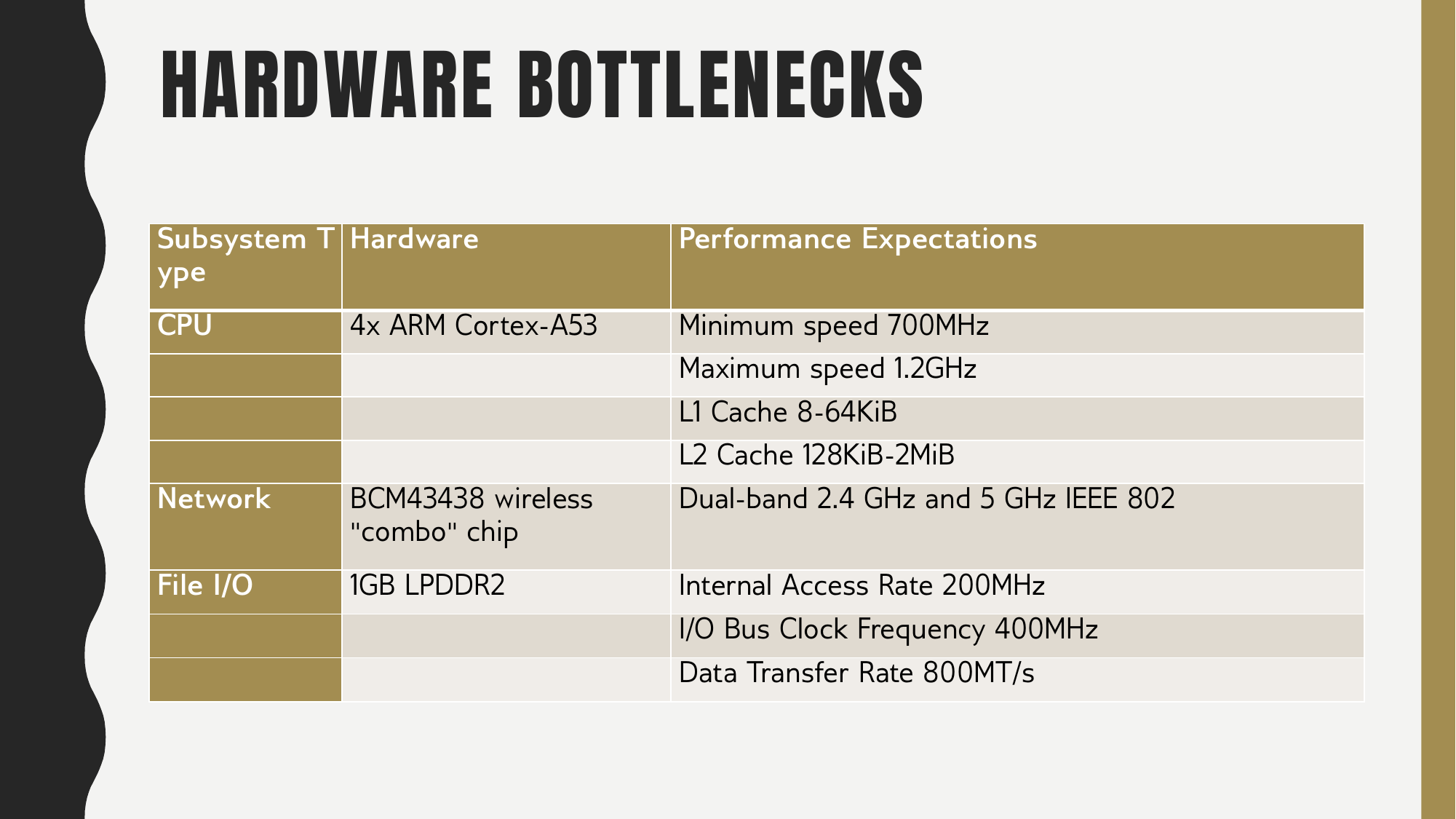

# Hardware bottlenecks
| Subsystem Type | Hardware | Performance Expectations |
| --- | --- | --- |
| CPU | 4x ARM Cortex-A53 | Minimum speed 700MHz |
|  |  | Maximum speed 1.2GHz |
|  |  | L1 Cache 8-64KiB |
|  |  | L2 Cache 128KiB-2MiB |
| Network | BCM43438 wireless "combo" chip | Dual-band 2.4 GHz and 5 GHz IEEE 802 |
| File I/O | 1GB LPDDR2 | Internal Access Rate 200MHz |
|  |  | I/O Bus Clock Frequency 400MHz |
|  |  | Data Transfer Rate 800MT/s |